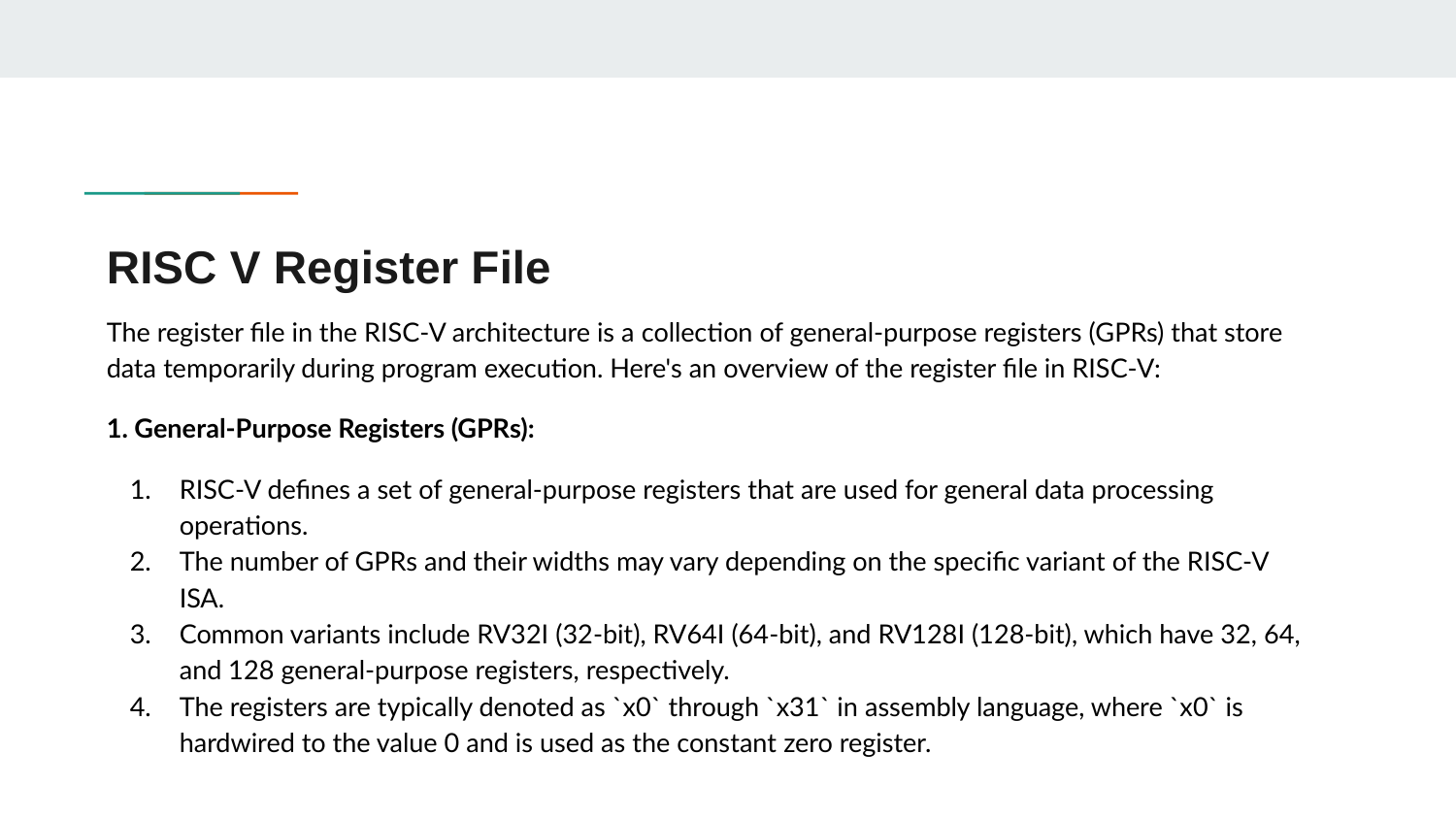

# RISC V Register File
The register file in the RISC-V architecture is a collection of general-purpose registers (GPRs) that store data temporarily during program execution. Here's an overview of the register file in RISC-V:
1. General-Purpose Registers (GPRs):
RISC-V defines a set of general-purpose registers that are used for general data processing operations.
The number of GPRs and their widths may vary depending on the specific variant of the RISC-V ISA.
Common variants include RV32I (32-bit), RV64I (64-bit), and RV128I (128-bit), which have 32, 64, and 128 general-purpose registers, respectively.
The registers are typically denoted as `x0` through `x31` in assembly language, where `x0` is hardwired to the value 0 and is used as the constant zero register.